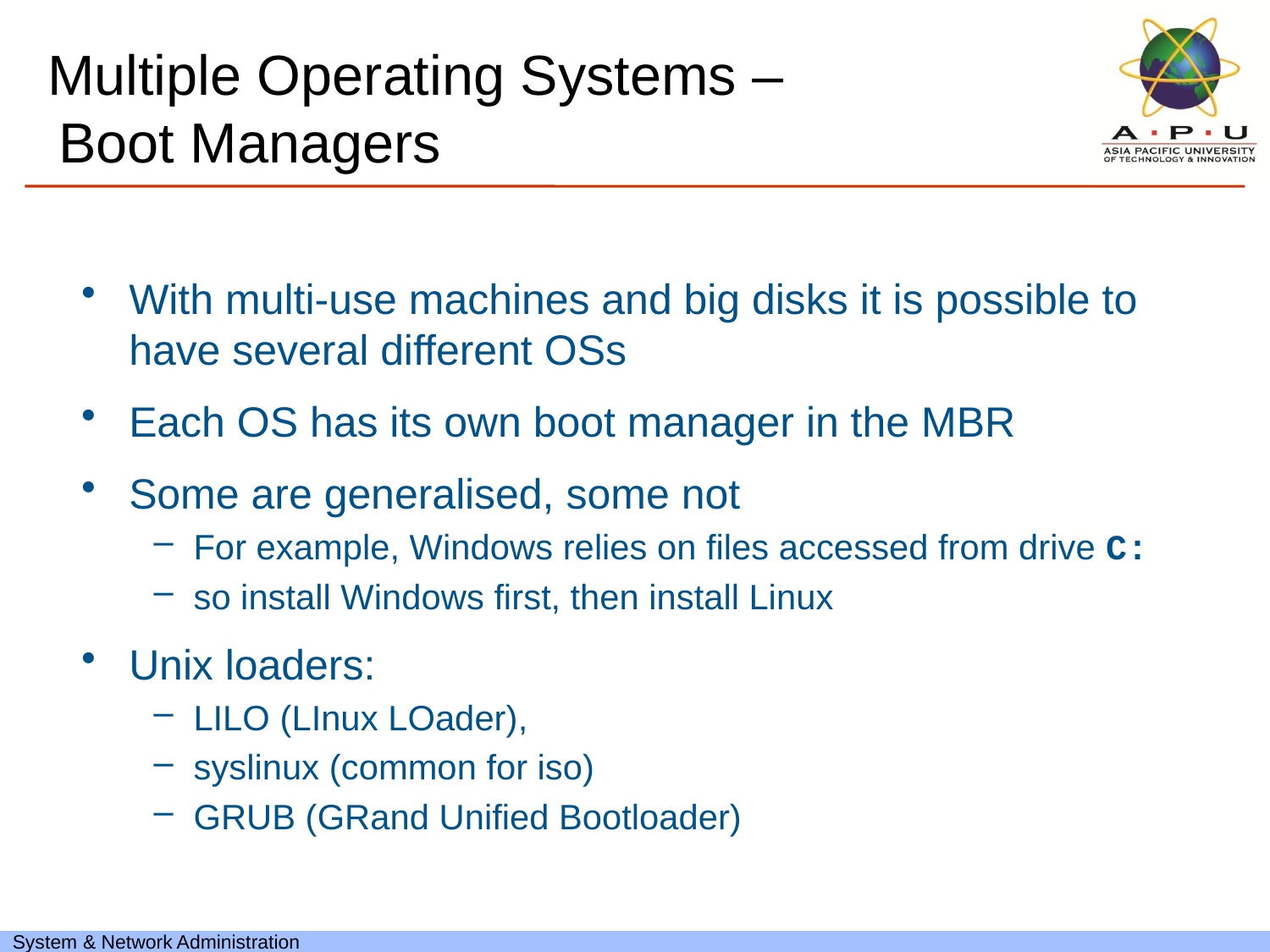

Multiple Operating Systems –
Boot Managers
With multi-use machines and big disks it is possible to have several different OSs
Each OS has its own boot manager in the MBR
Some are generalised, some not
For example, Windows relies on files accessed from drive C:
so install Windows first, then install Linux
Unix loaders:
LILO (LInux LOader),
syslinux (common for iso)
GRUB (GRand Unified Bootloader)